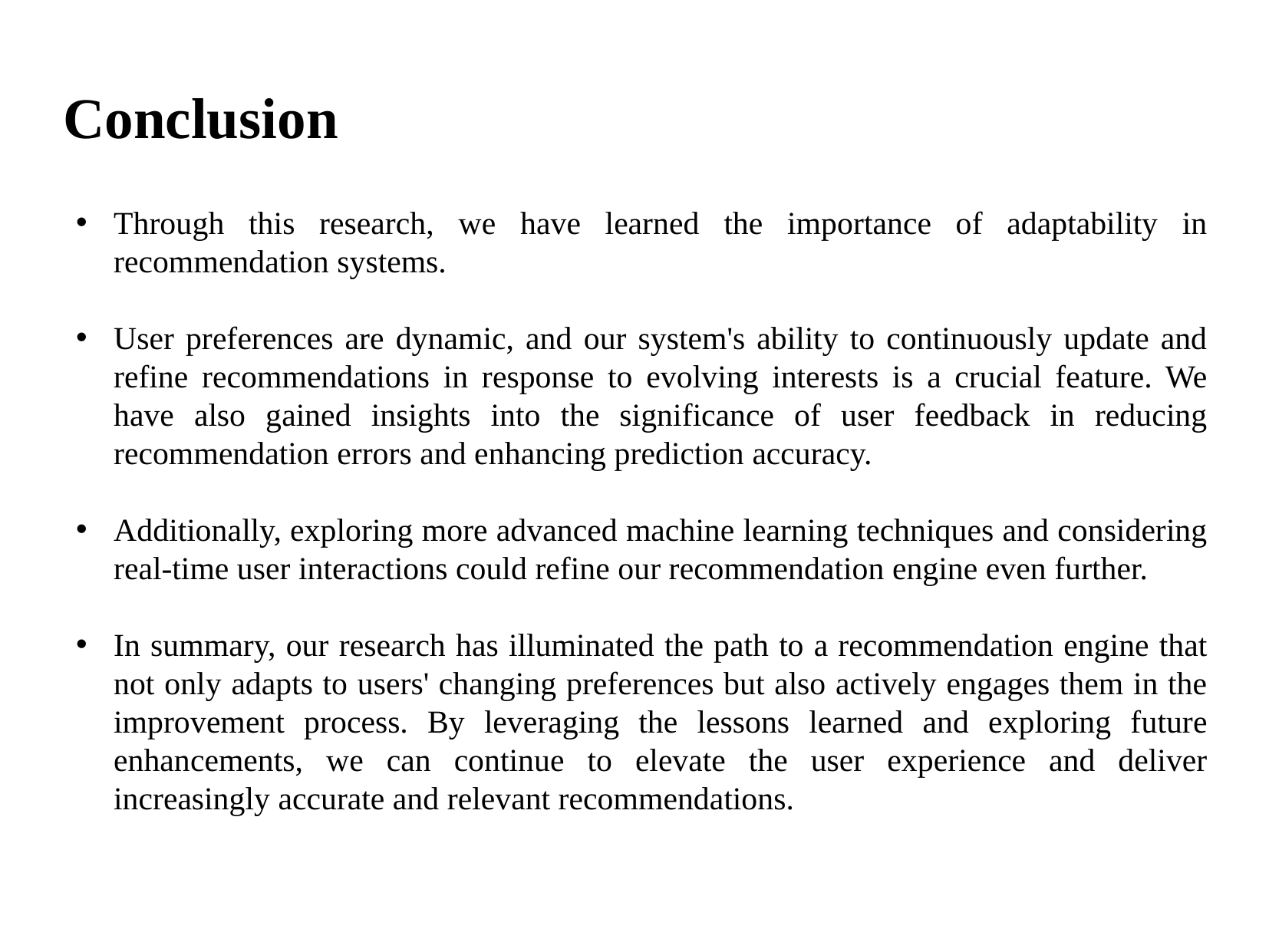

Conclusion
Through this research, we have learned the importance of adaptability in recommendation systems.

User preferences are dynamic, and our system's ability to continuously update and refine recommendations in response to evolving interests is a crucial feature. We have also gained insights into the significance of user feedback in reducing recommendation errors and enhancing prediction accuracy.

Additionally, exploring more advanced machine learning techniques and considering real-time user interactions could refine our recommendation engine even further.

In summary, our research has illuminated the path to a recommendation engine that not only adapts to users' changing preferences but also actively engages them in the improvement process. By leveraging the lessons learned and exploring future enhancements, we can continue to elevate the user experience and deliver increasingly accurate and relevant recommendations.